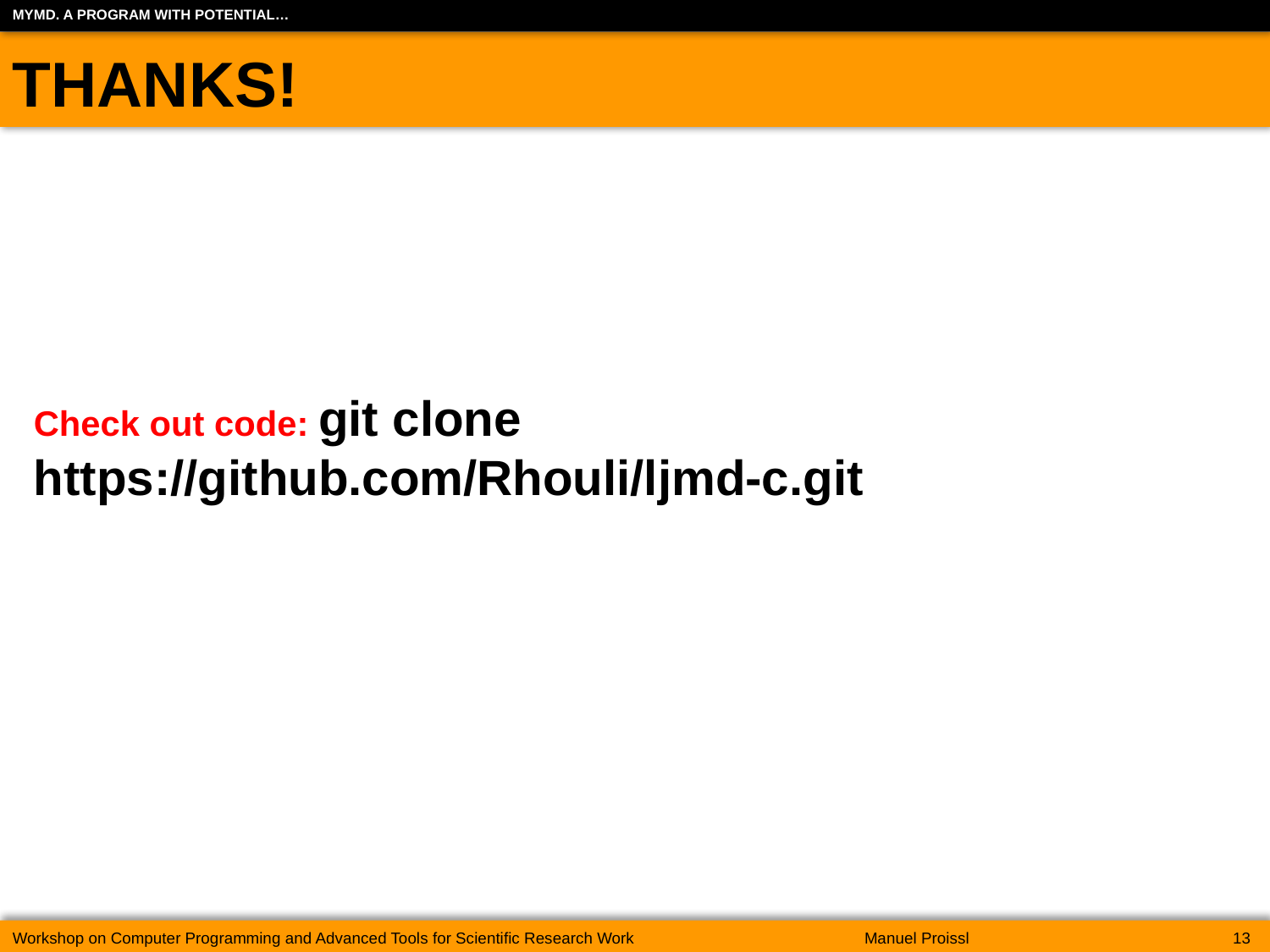

MyMD. A program with potential…

Thanks!
Check out code: git clone https://github.com/Rhouli/ljmd-c.git

Workshop on Computer Programming and Advanced Tools for Scientific Research Work	Manuel Proissl	13